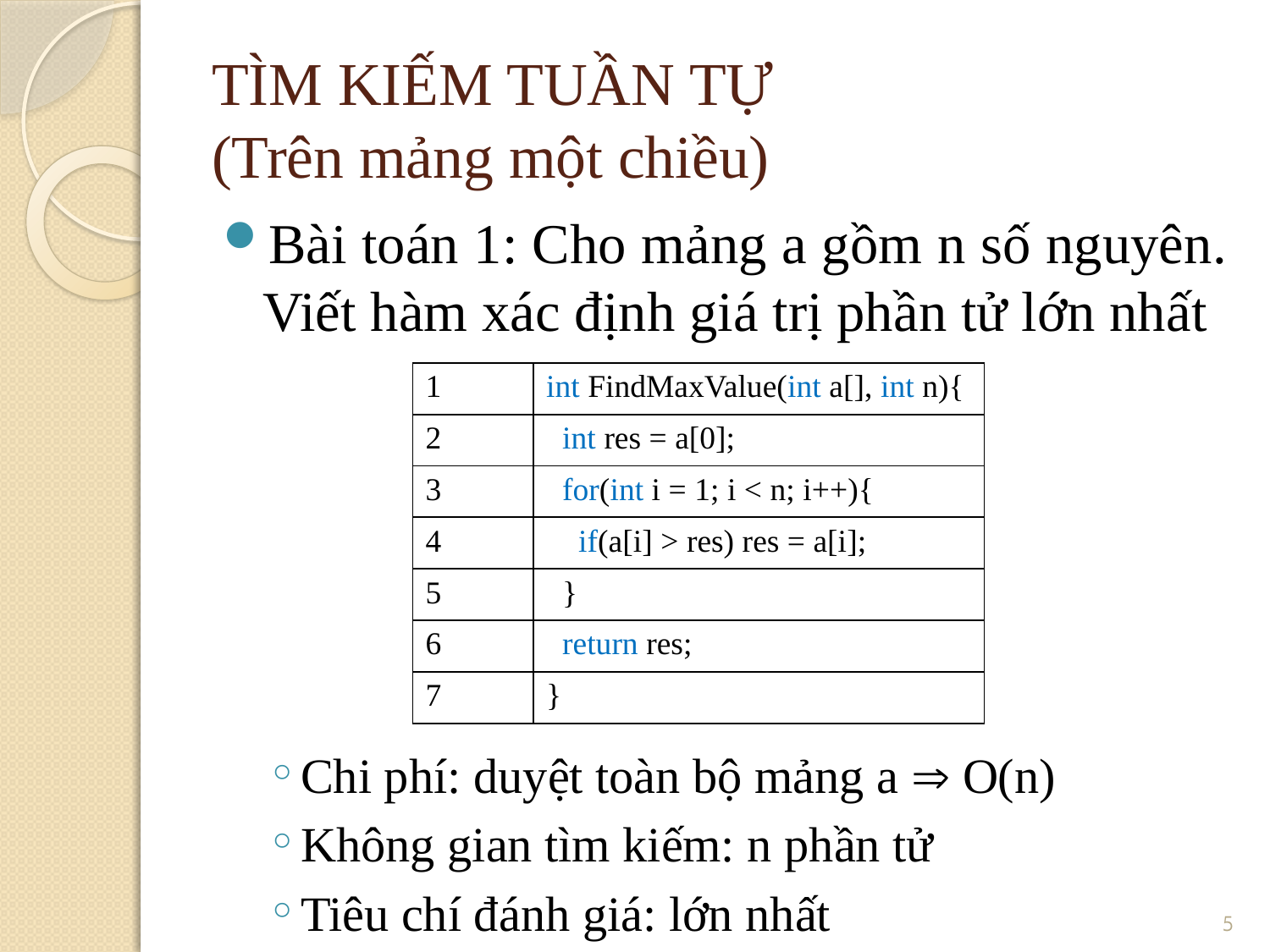

TÌM KIẾM TUẦN TỰ
(Trên mảng một chiều)
Bài toán 1: Cho mảng a gồm n số nguyên. Viết hàm xác định giá trị phần tử lớn nhất

Chi phí: duyệt toàn bộ mảng a ⇒ O(n)
Không gian tìm kiếm: n phần tử
Tiêu chí đánh giá: lớn nhất
| 1 | int FindMaxValue(int a[], int n){ |
| --- | --- |
| 2 | int res = a[0]; |
| 3 | for(int i = 1; i < n; i++){ |
| 4 | if(a[i] > res) res = a[i]; |
| 5 | } |
| 6 | return res; |
| 7 | } |
5